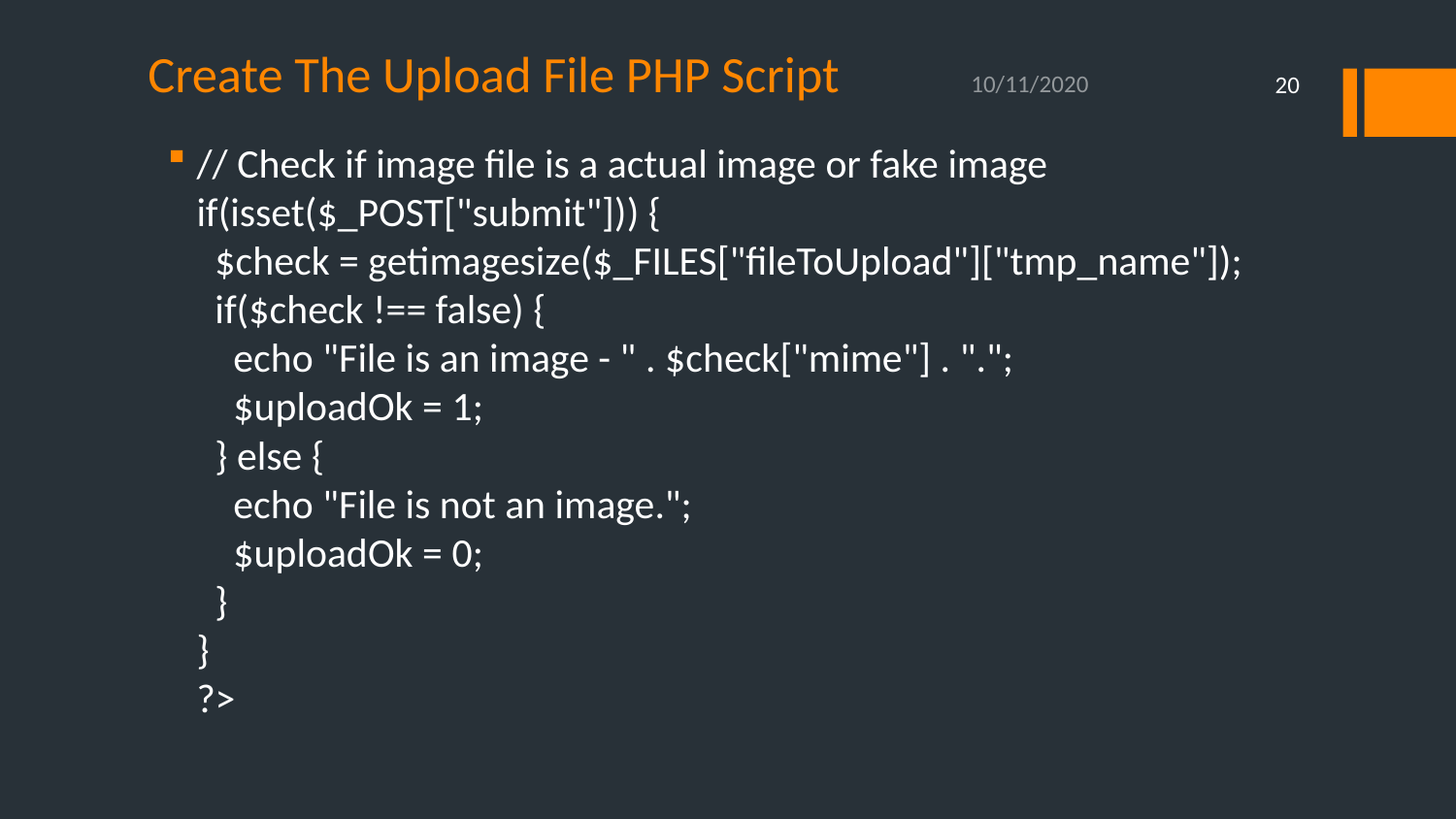

# Create The Upload File PHP Script
10/11/2020
20
// Check if image file is a actual image or fake image
if(isset($_POST["submit"])) {
  $check = getimagesize($_FILES["fileToUpload"]["tmp_name"]);
  if($check !== false) {
    echo "File is an image - " . $check["mime"] . ".";
    $uploadOk = 1;
  } else {
    echo "File is not an image.";
    $uploadOk = 0;
  }
}
?>